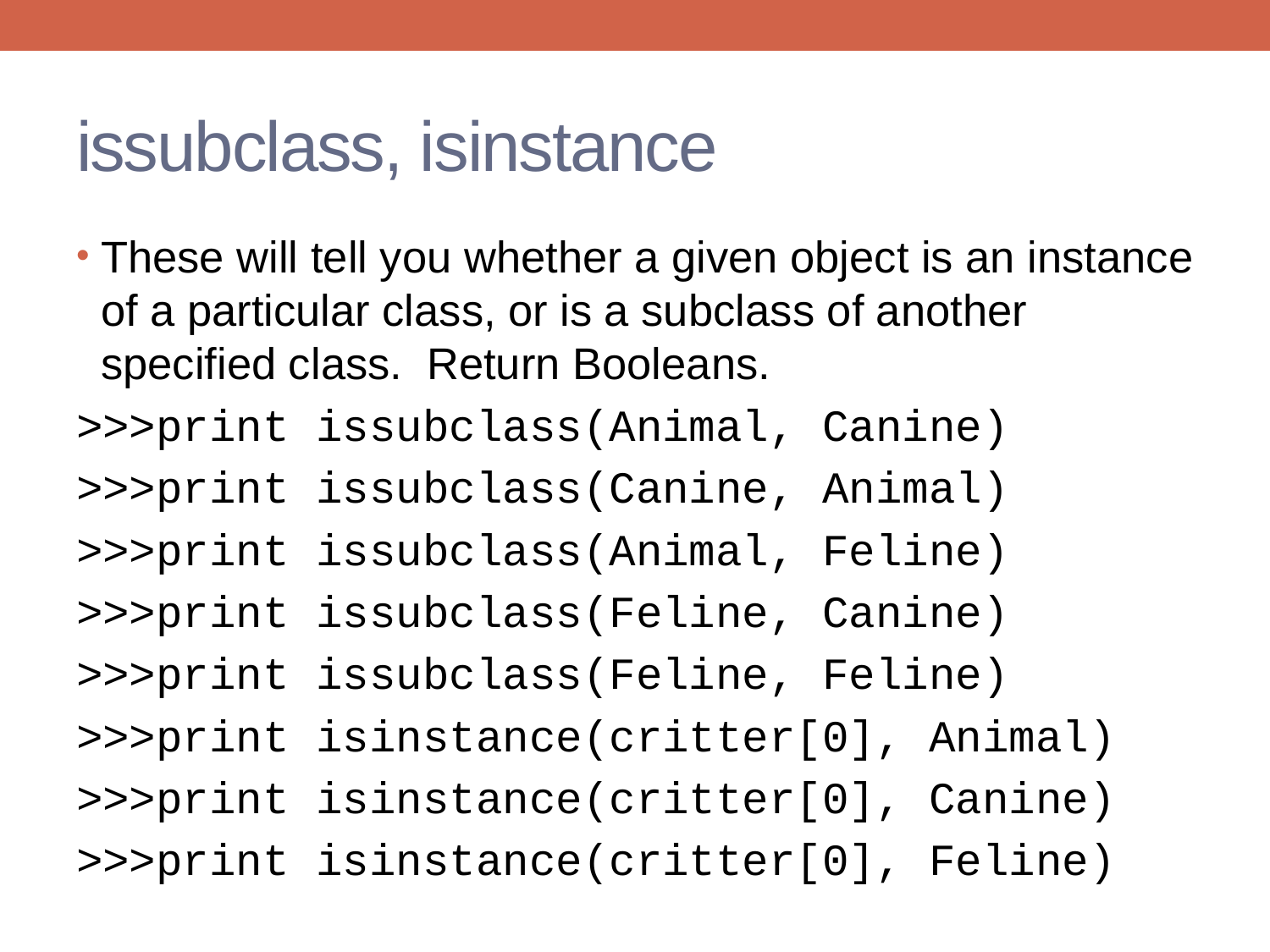

# issubclass, isinstance
These will tell you whether a given object is an instance of a particular class, or is a subclass of another specified class.  Return Booleans.
>>>print issubclass(Animal, Canine)
>>>print issubclass(Canine, Animal)
>>>print issubclass(Animal, Feline)
>>>print issubclass(Feline, Canine)
>>>print issubclass(Feline, Feline)
>>>print isinstance(critter[0], Animal)
>>>print isinstance(critter[0], Canine)
>>>print isinstance(critter[0], Feline)